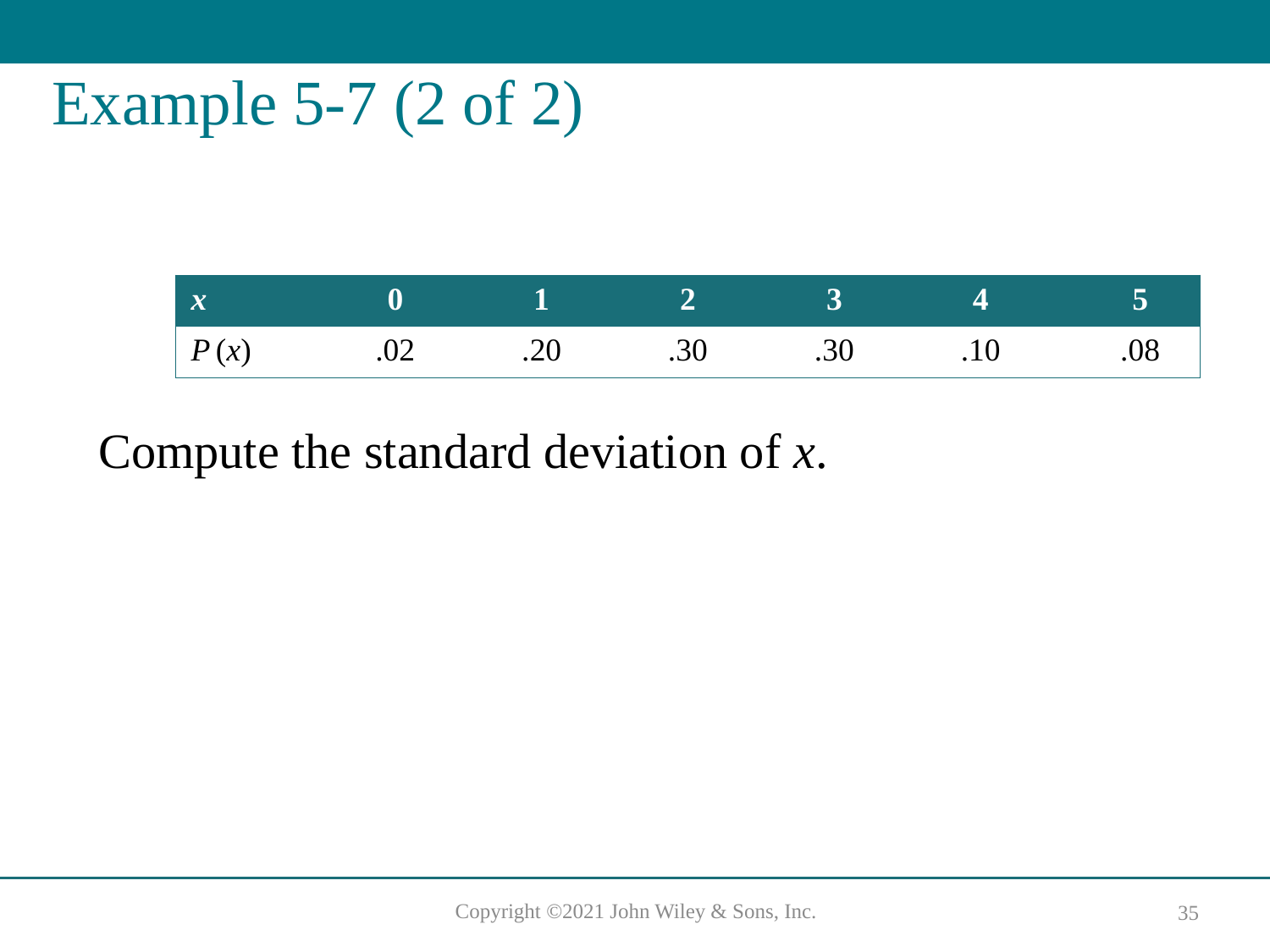

# Example 5-7 (2 of 2)
| x | 0 | 1 | 2 | 3 | 4 | 5 |
| --- | --- | --- | --- | --- | --- | --- |
| P  (x) | .02 | .20 | .30 | .30 | .10 | .08 |
Compute the standard deviation of x.